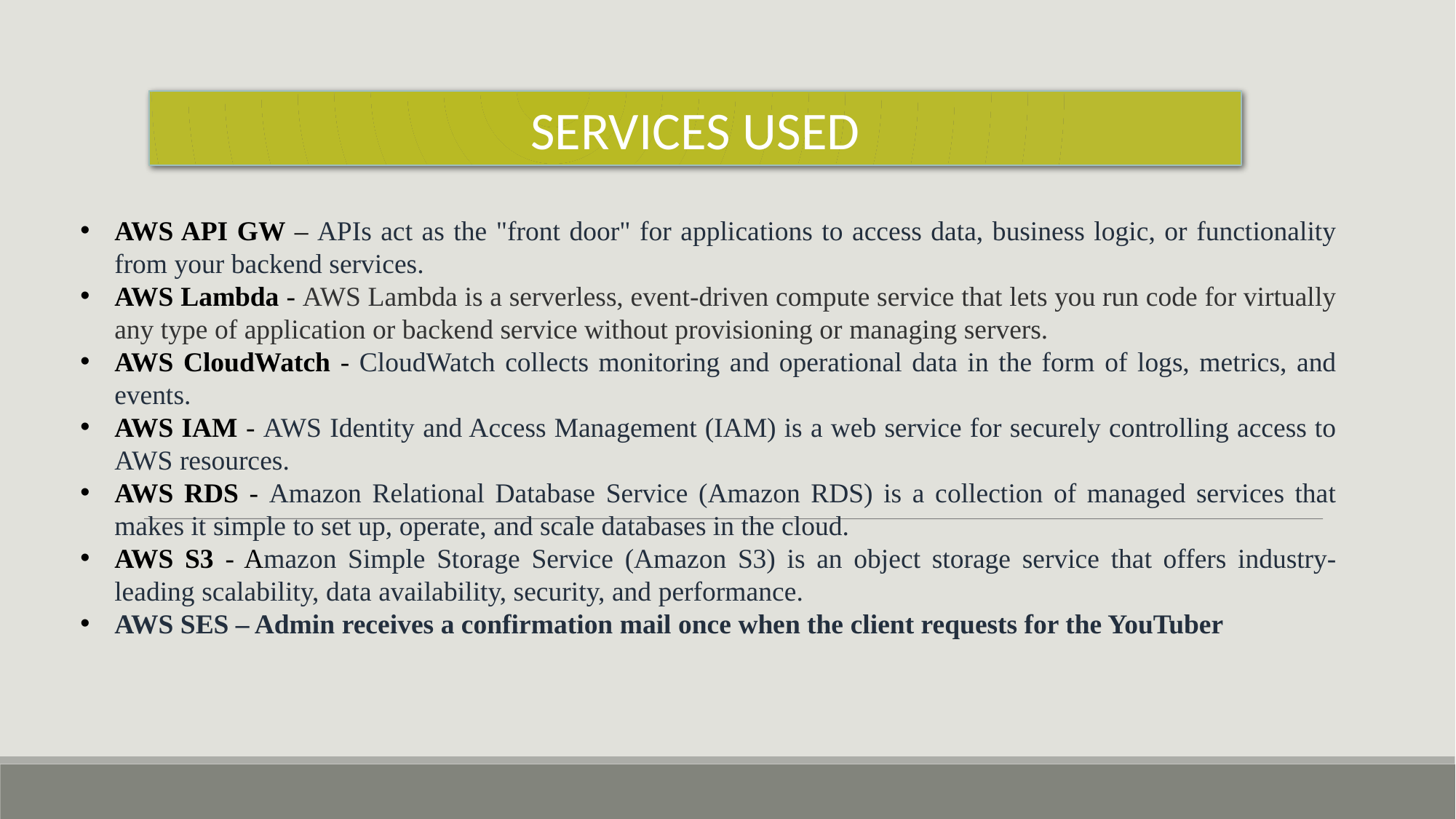

SERVICES USED
AWS API GW – APIs act as the "front door" for applications to access data, business logic, or functionality from your backend services.
AWS Lambda - AWS Lambda is a serverless, event-driven compute service that lets you run code for virtually any type of application or backend service without provisioning or managing servers.
AWS CloudWatch - CloudWatch collects monitoring and operational data in the form of logs, metrics, and events.
AWS IAM - AWS Identity and Access Management (IAM) is a web service for securely controlling access to AWS resources.
AWS RDS - Amazon Relational Database Service (Amazon RDS) is a collection of managed services that makes it simple to set up, operate, and scale databases in the cloud.
AWS S3 - Amazon Simple Storage Service (Amazon S3) is an object storage service that offers industry-leading scalability, data availability, security, and performance.
AWS SES – Admin receives a confirmation mail once when the client requests for the YouTuber